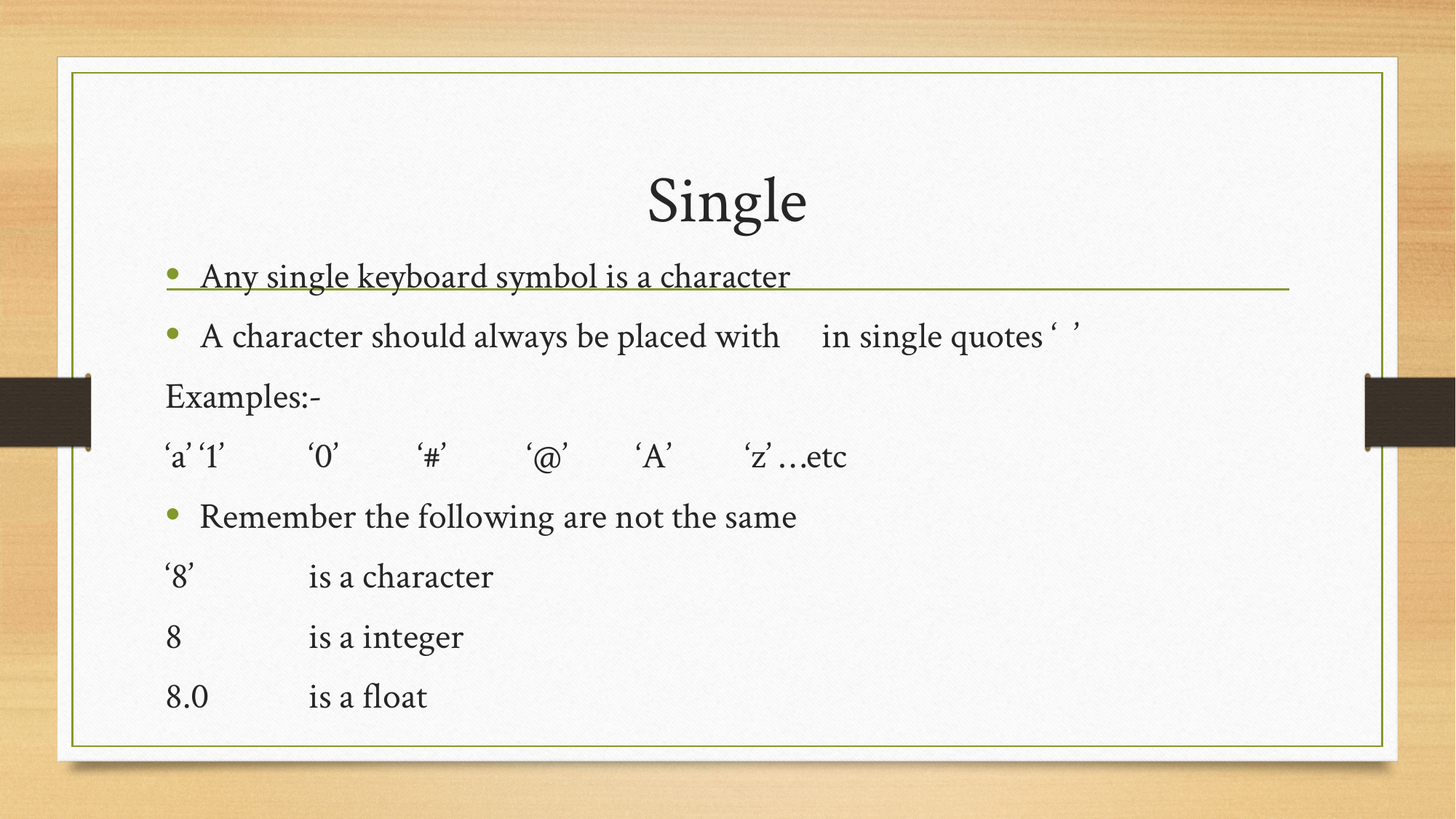

# Single
Any single keyboard symbol is a character
A character should always be placed with     in single quotes ‘  ’
Examples:-
‘a’	‘1’	‘0’	‘#’	‘@’	‘A’	‘z’ …etc
Remember the following are not the same
‘8’ 	is a character
8		is a integer
8.0	is a float